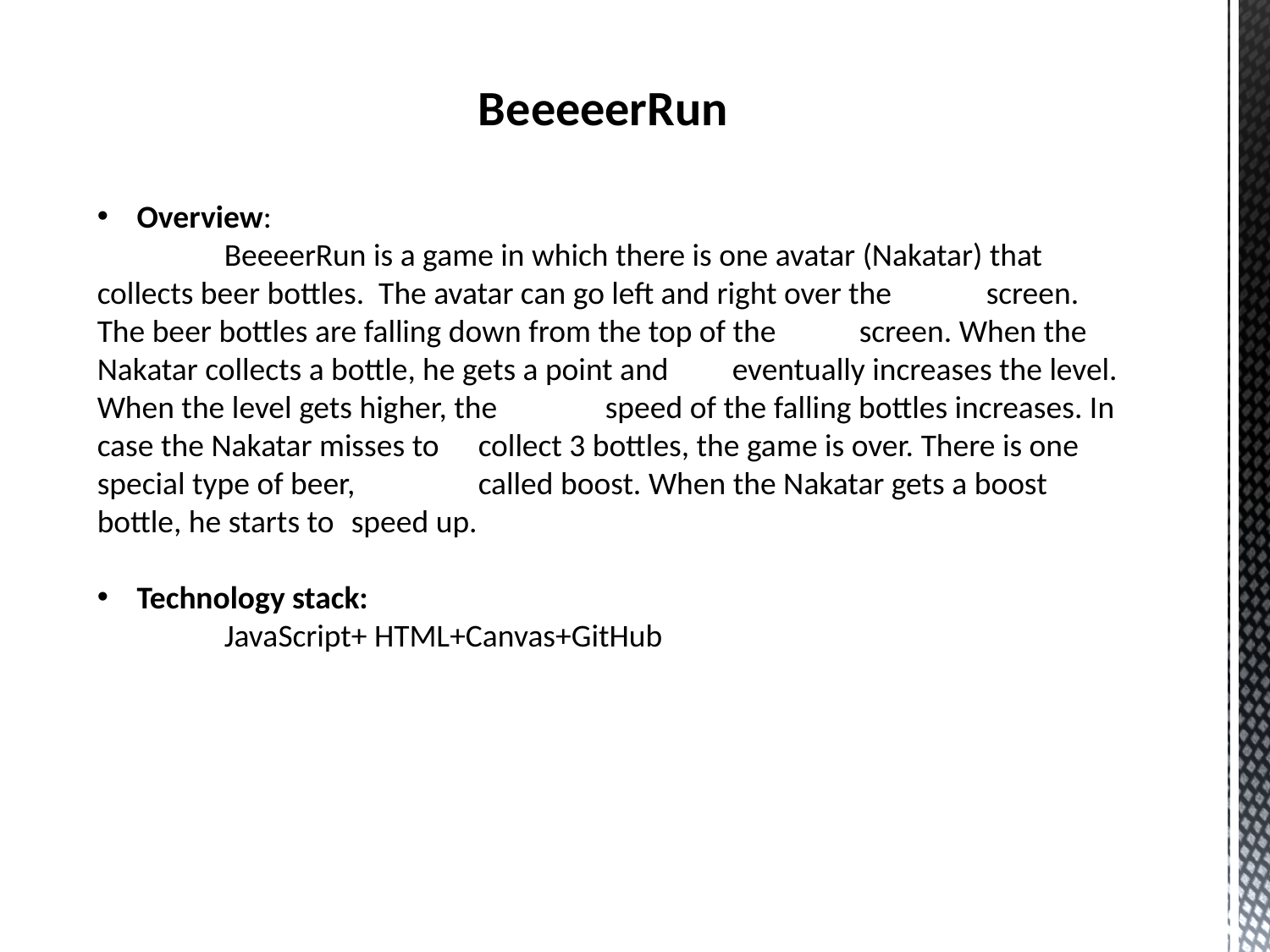

# BeeeeerRun
Overview:
	BeeeerRun is a game in which there is one avatar (Nakatar) that 	collects beer bottles.  The avatar can go left and right over the 	screen. The beer bottles are falling down from the top of the 	screen. When the Nakatar collects a bottle, he gets a point and 	eventually increases the level. When the level gets higher, the 	speed of the falling bottles increases. In case the Nakatar misses to 	collect 3 bottles, the game is over. There is one special type of beer, 	called boost. When the Nakatar gets a boost bottle, he starts to 	speed up.

Technology stack:
	JavaScript+ HTML+Canvas+GitHub